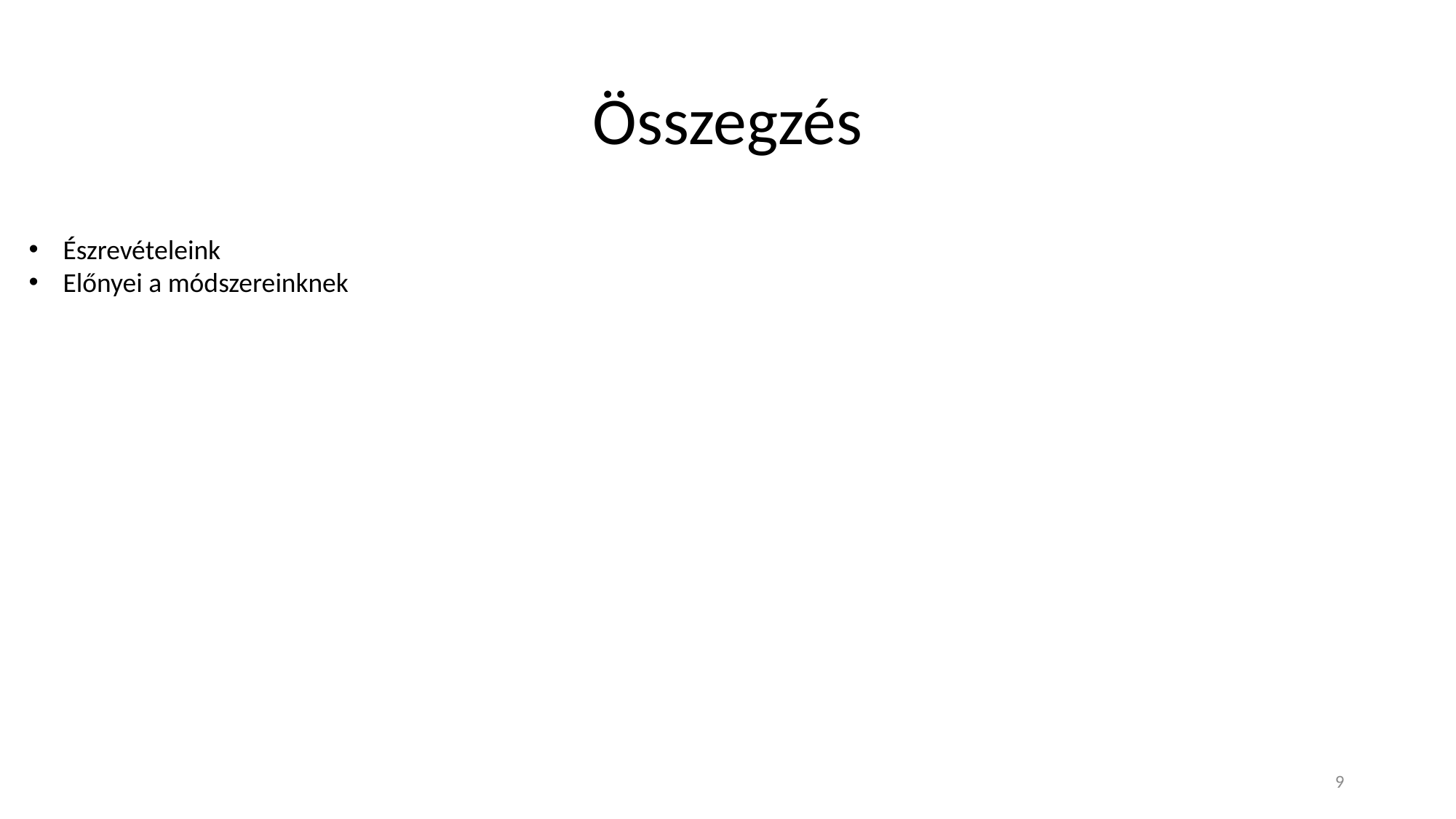

# Összegzés
Észrevételeink
Előnyei a módszereinknek

9